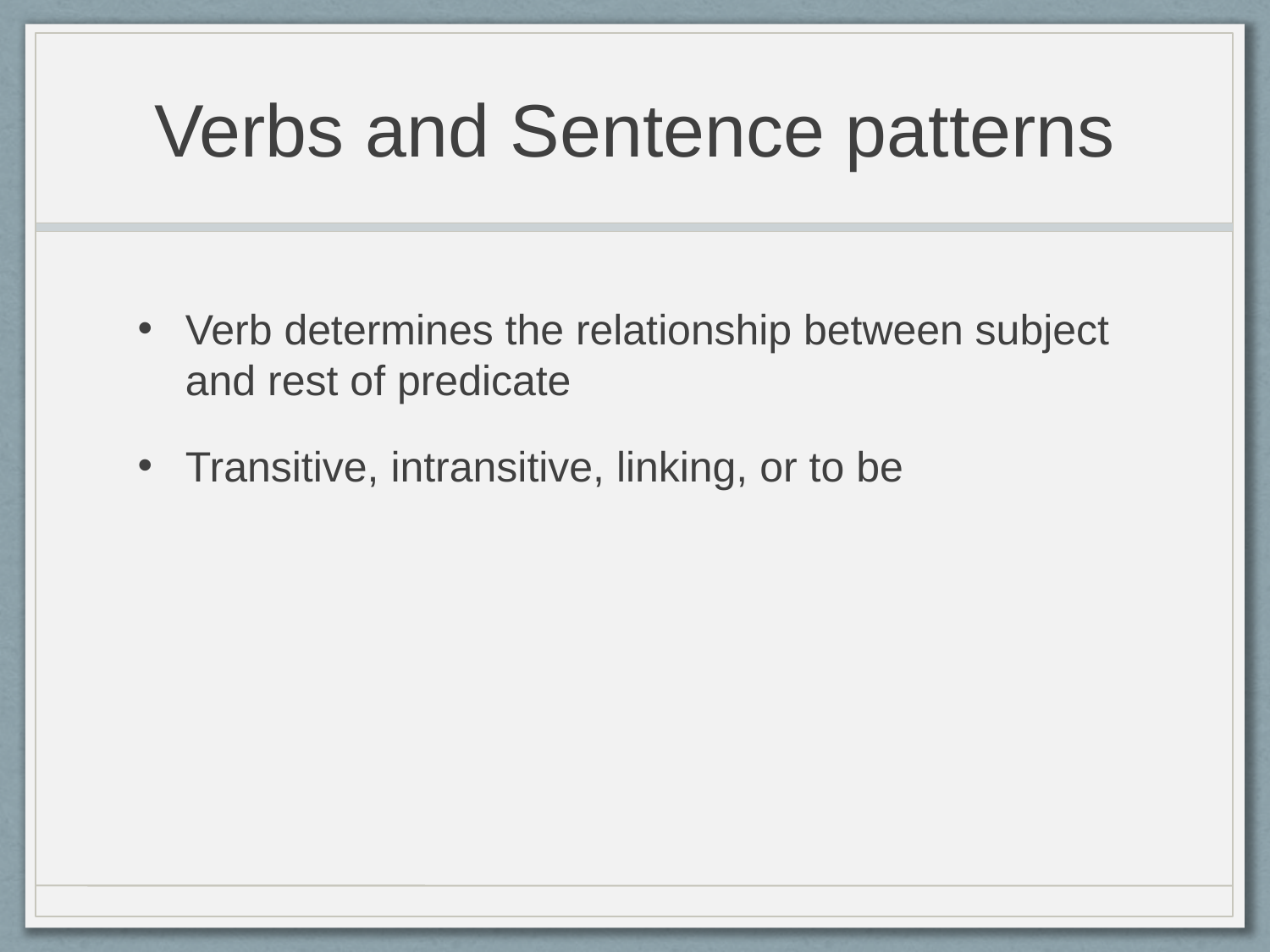

# Verbs and Sentence patterns
Verb determines the relationship between subject and rest of predicate
Transitive, intransitive, linking, or to be